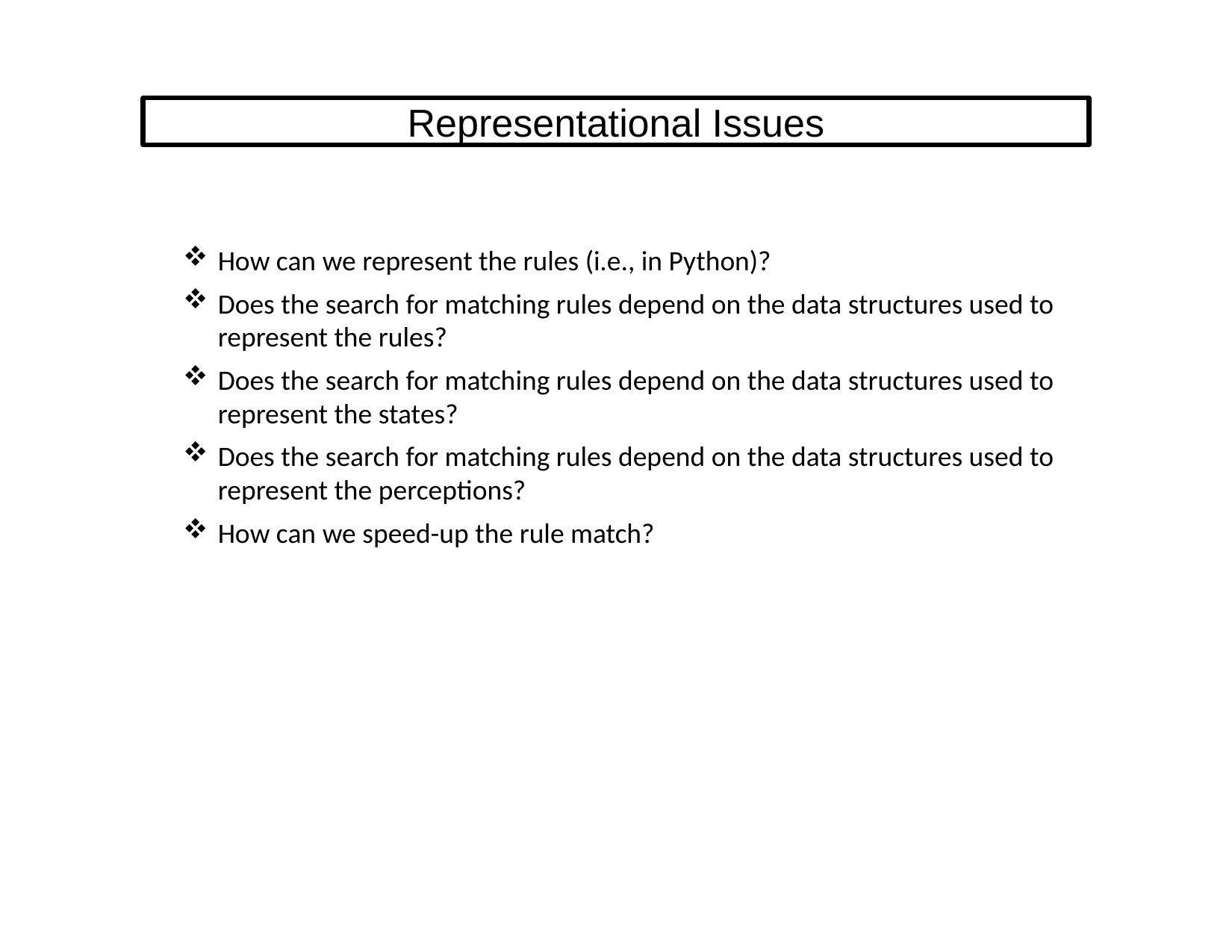

# Representational Issues
How can we represent the rules (i.e., in Python)?
Does the search for matching rules depend on the data structures used to represent the rules?
Does the search for matching rules depend on the data structures used to represent the states?
Does the search for matching rules depend on the data structures used to represent the perceptions?
How can we speed-up the rule match?